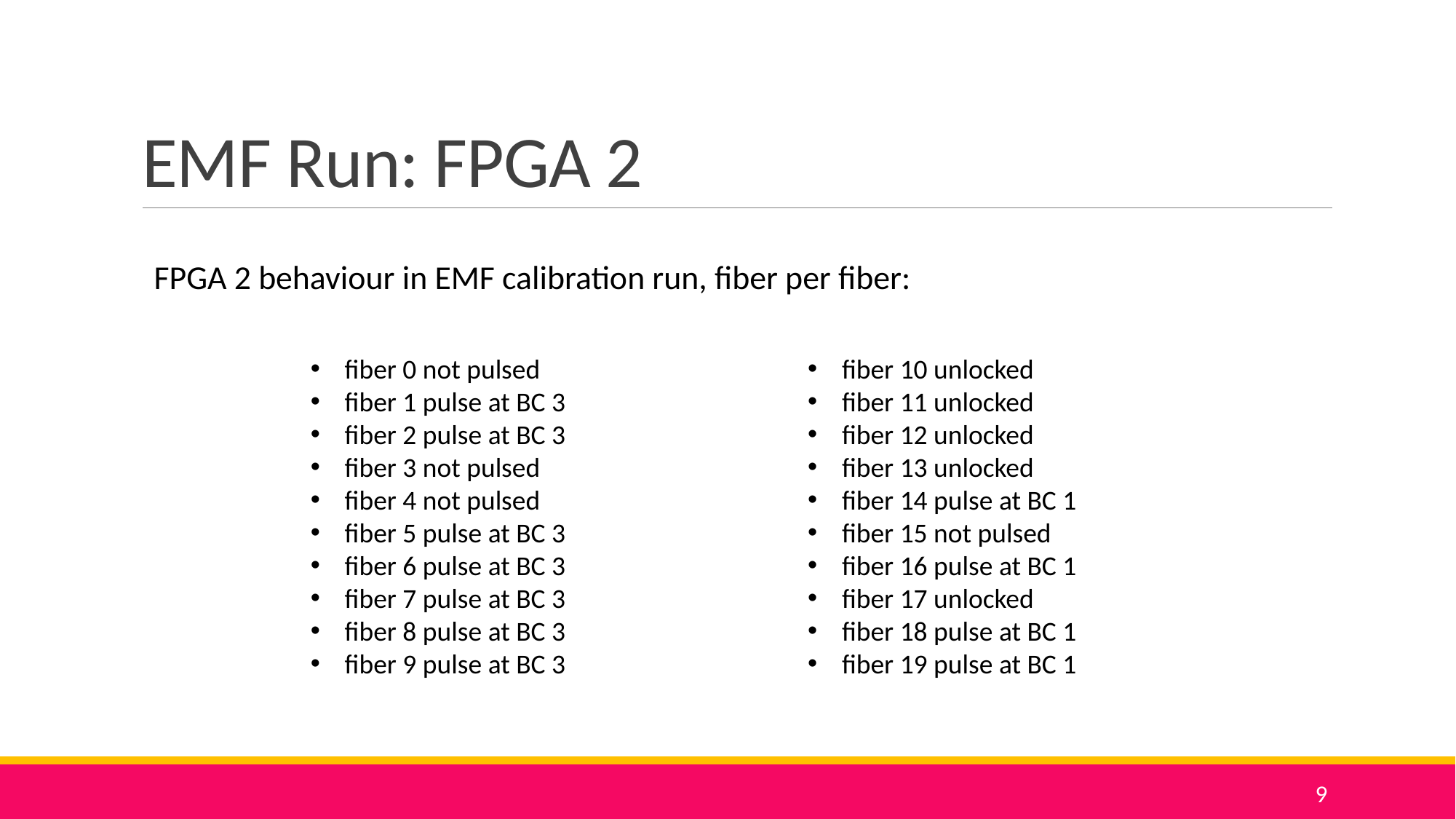

# EMF Run: FPGA 2
FPGA 2 behaviour in EMF calibration run, fiber per fiber:
fiber 0 not pulsed
fiber 1 pulse at BC 3
fiber 2 pulse at BC 3
fiber 3 not pulsed
fiber 4 not pulsed
fiber 5 pulse at BC 3
fiber 6 pulse at BC 3
fiber 7 pulse at BC 3
fiber 8 pulse at BC 3
fiber 9 pulse at BC 3
fiber 10 unlocked
fiber 11 unlocked
fiber 12 unlocked
fiber 13 unlocked
fiber 14 pulse at BC 1
fiber 15 not pulsed
fiber 16 pulse at BC 1
fiber 17 unlocked
fiber 18 pulse at BC 1
fiber 19 pulse at BC 1

9